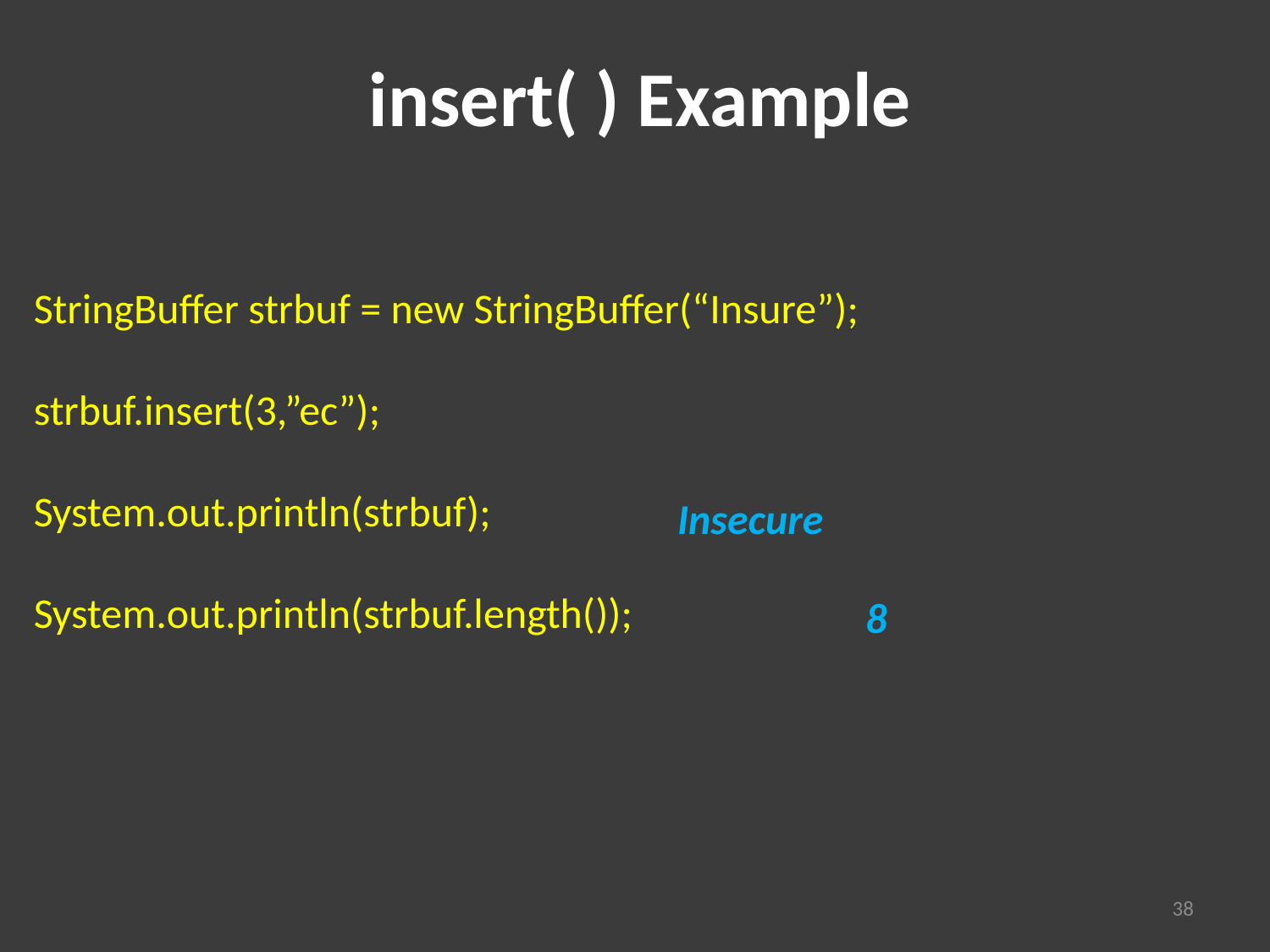

# insert( ) Example
StringBuffer strbuf = new StringBuffer(“Insure”);

strbuf.insert(3,”ec”);

System.out.println(strbuf);

System.out.println(strbuf.length());
Insecure
8
38